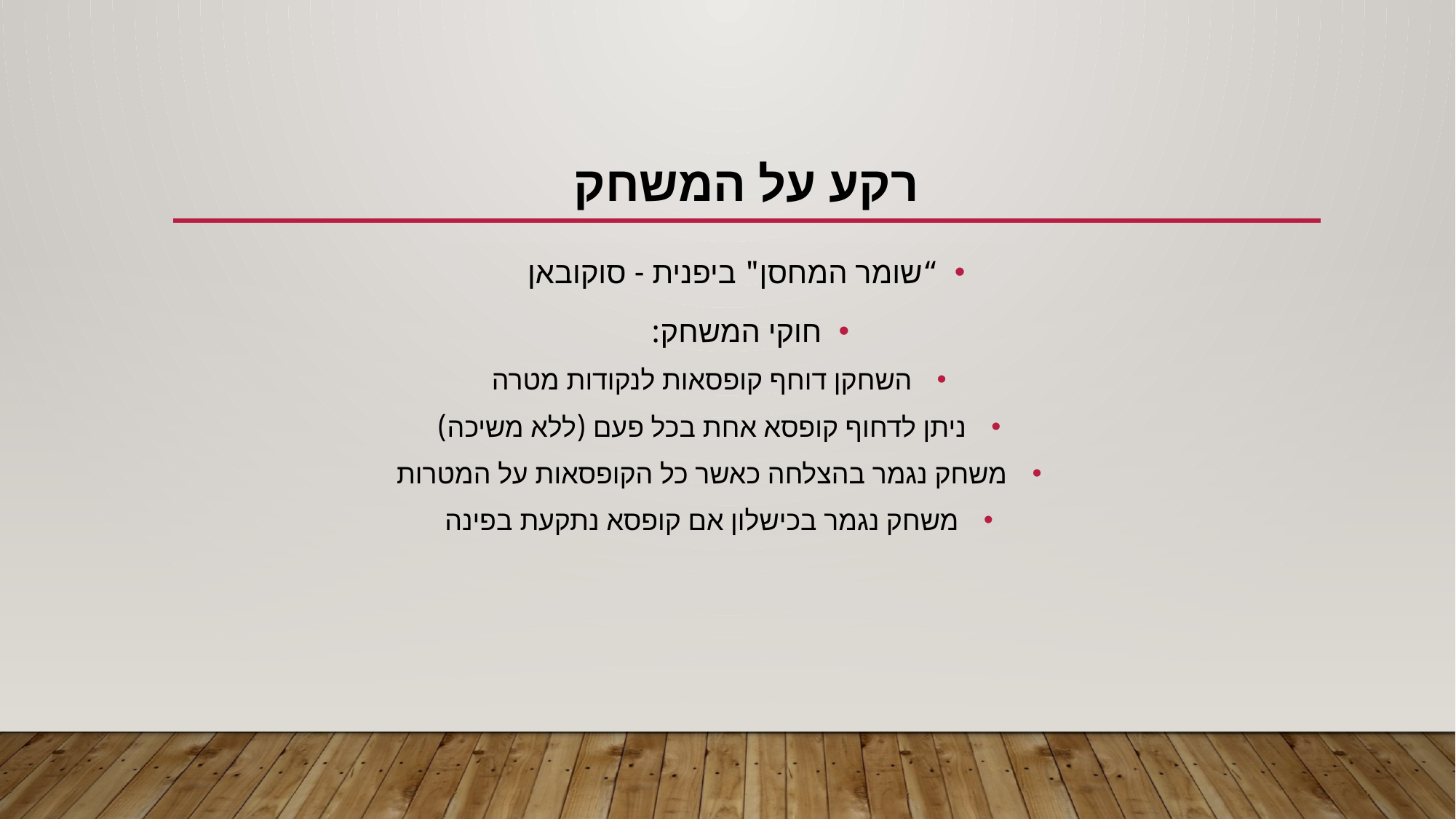

# רקע על המשחק
“שומר המחסן" ביפנית - סוקובאן
חוקי המשחק:
השחקן דוחף קופסאות לנקודות מטרה
ניתן לדחוף קופסא אחת בכל פעם (ללא משיכה)
משחק נגמר בהצלחה כאשר כל הקופסאות על המטרות
משחק נגמר בכישלון אם קופסא נתקעת בפינה